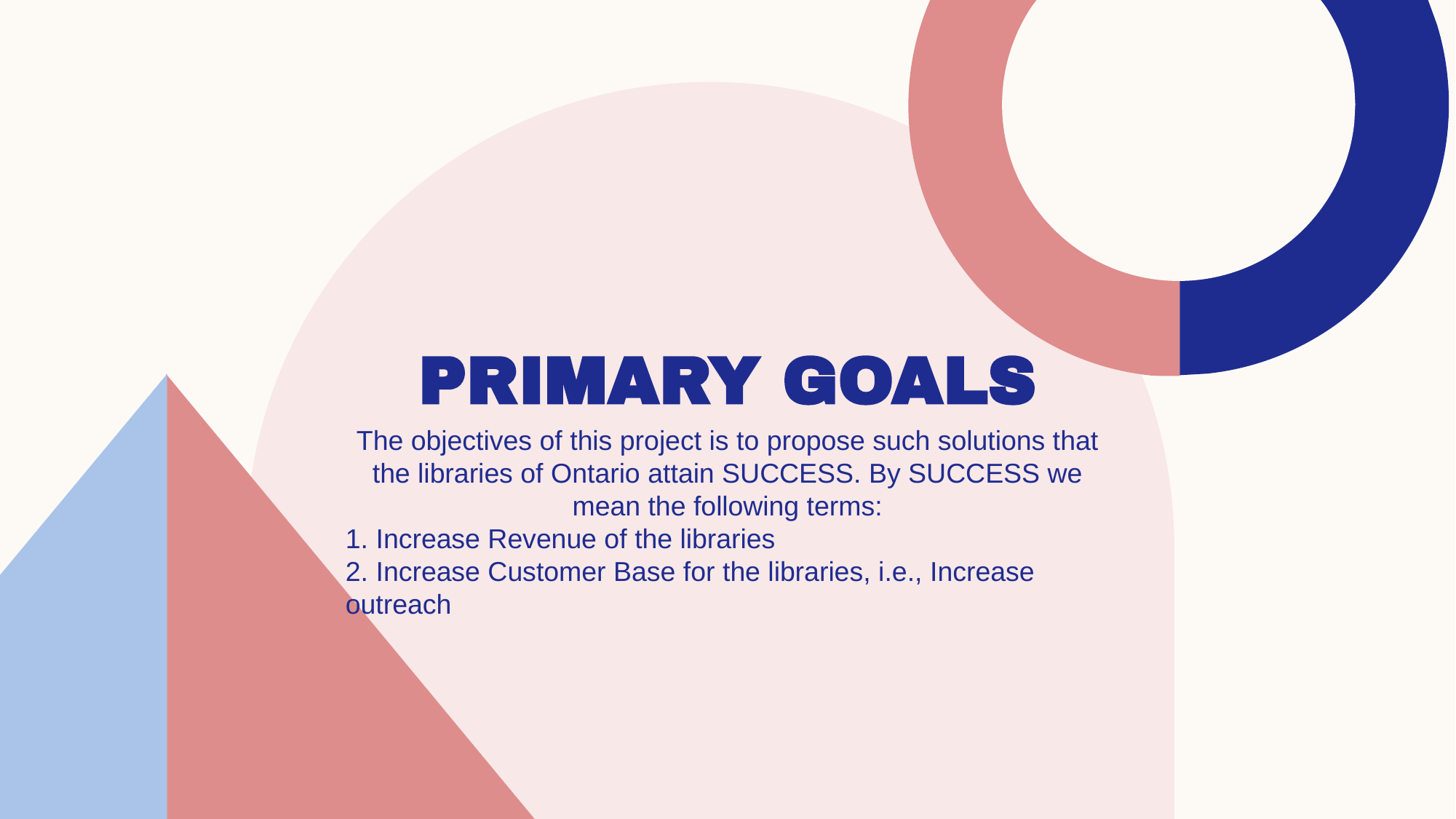

# PRIMARY GOALS
The objectives of this project is to propose such solutions that the libraries of Ontario attain SUCCESS. By SUCCESS we mean the following terms:
1. Increase Revenue of the libraries
2. Increase Customer Base for the libraries, i.e., Increase outreach